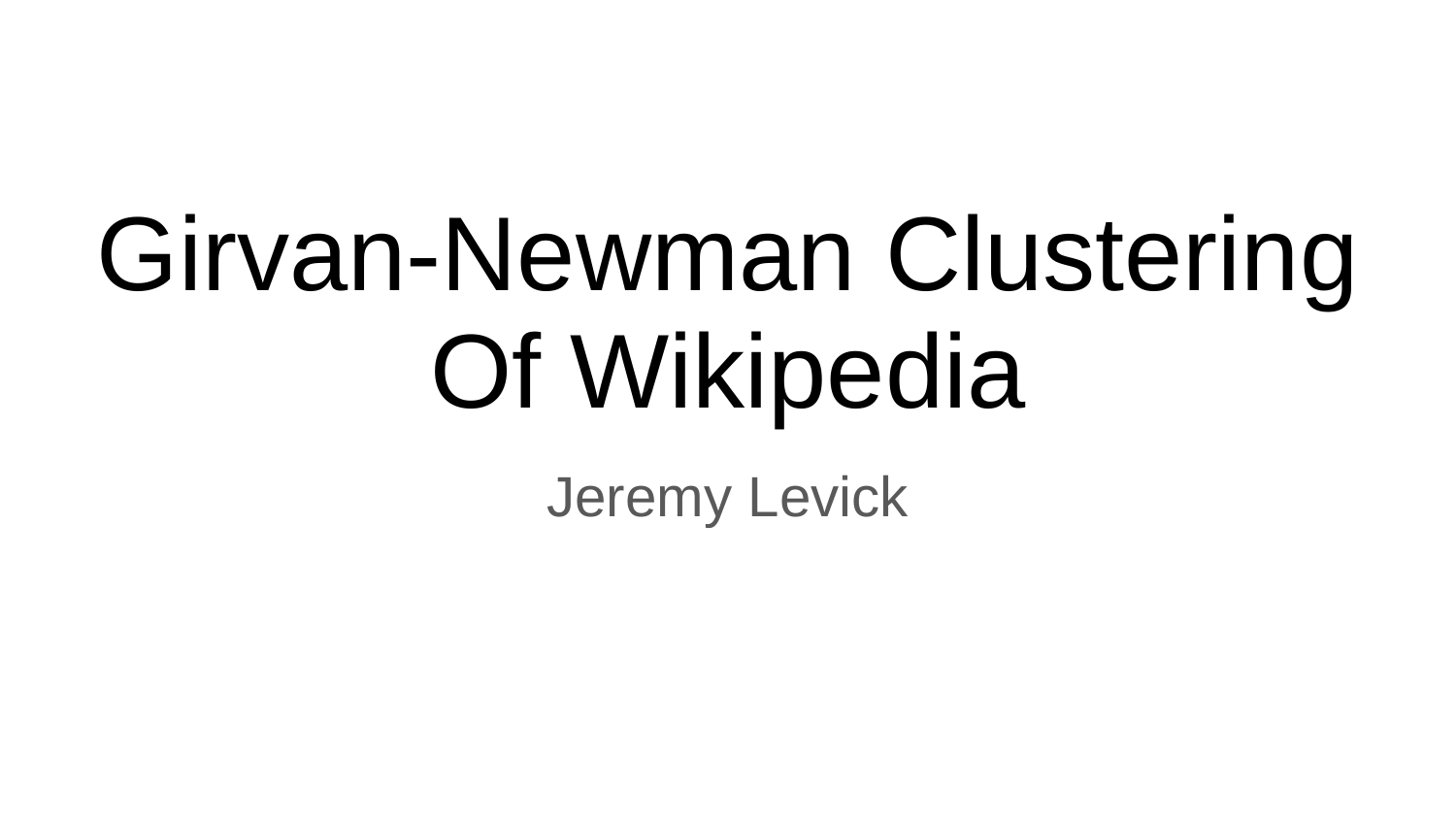

# Girvan-Newman Clustering
Of Wikipedia
Jeremy Levick